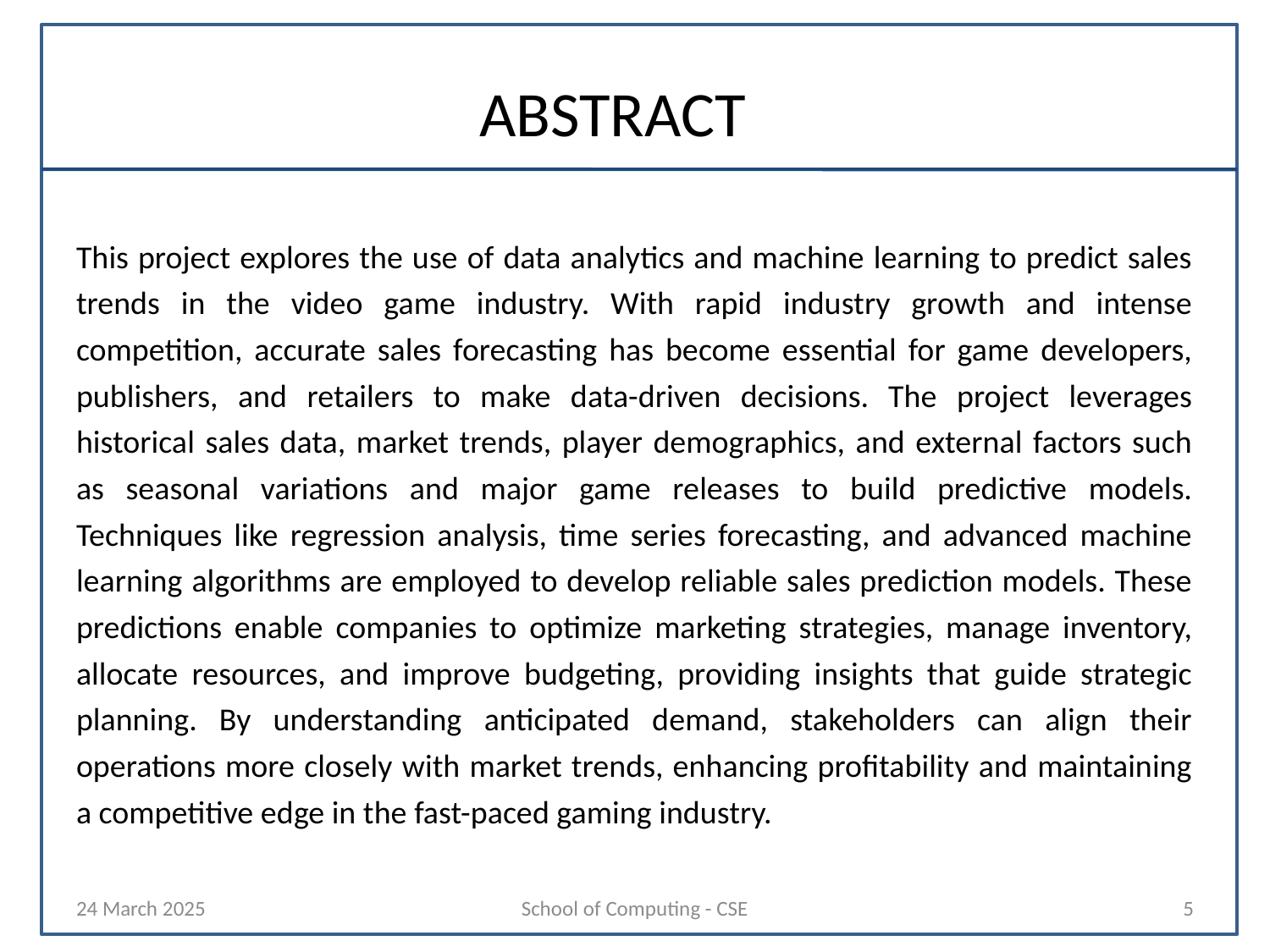

# ABSTRACT
This project explores the use of data analytics and machine learning to predict sales trends in the video game industry. With rapid industry growth and intense competition, accurate sales forecasting has become essential for game developers, publishers, and retailers to make data-driven decisions. The project leverages historical sales data, market trends, player demographics, and external factors such as seasonal variations and major game releases to build predictive models. Techniques like regression analysis, time series forecasting, and advanced machine learning algorithms are employed to develop reliable sales prediction models. These predictions enable companies to optimize marketing strategies, manage inventory, allocate resources, and improve budgeting, providing insights that guide strategic planning. By understanding anticipated demand, stakeholders can align their operations more closely with market trends, enhancing profitability and maintaining a competitive edge in the fast-paced gaming industry.
24 March 2025
School of Computing - CSE
5